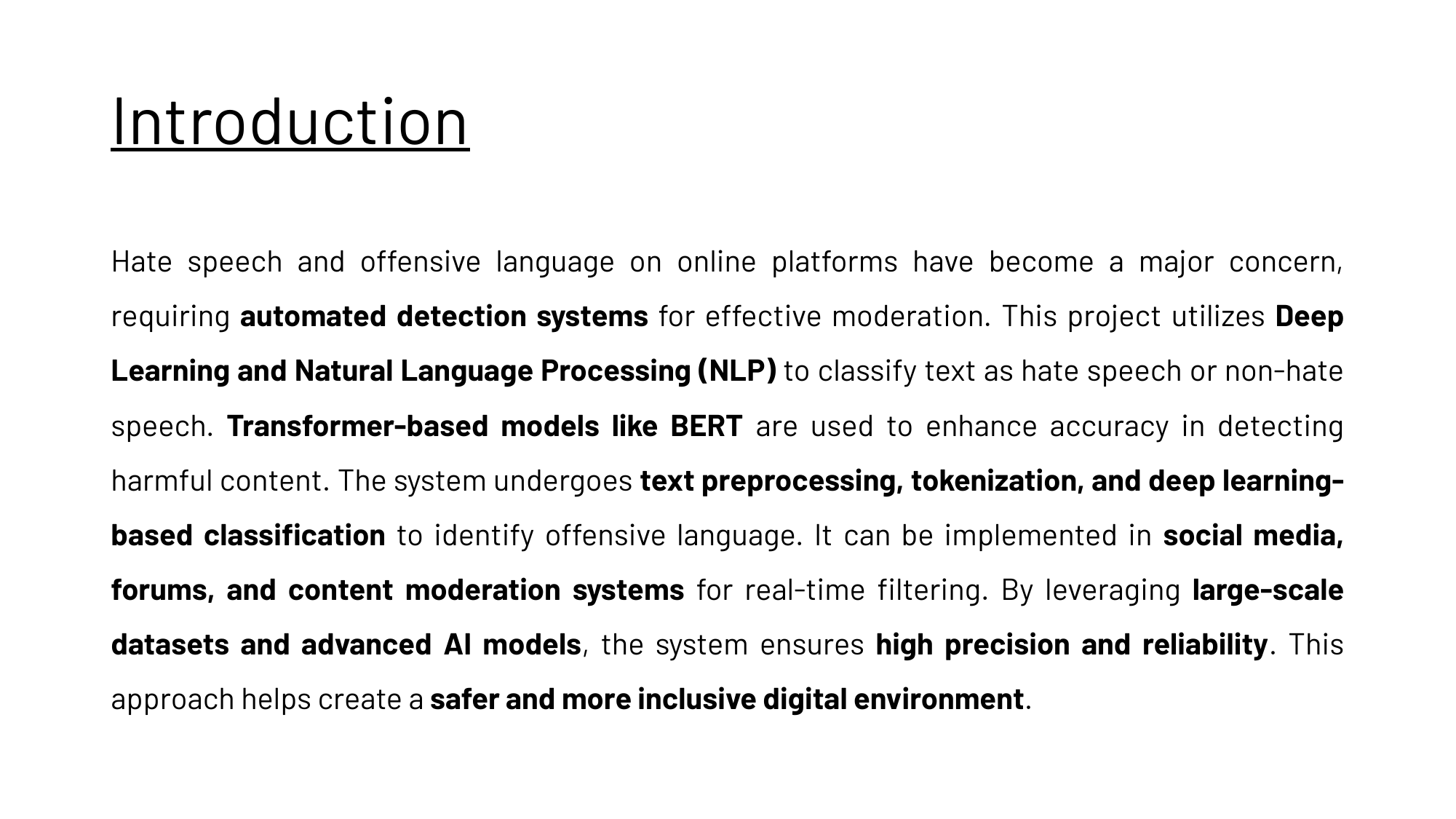

# Introduction
Hate speech and offensive language on online platforms have become a major concern, requiring automated detection systems for effective moderation. This project utilizes Deep Learning and Natural Language Processing (NLP) to classify text as hate speech or non-hate speech. Transformer-based models like BERT are used to enhance accuracy in detecting harmful content. The system undergoes text preprocessing, tokenization, and deep learning-based classification to identify offensive language. It can be implemented in social media, forums, and content moderation systems for real-time filtering. By leveraging large-scale datasets and advanced AI models, the system ensures high precision and reliability. This approach helps create a safer and more inclusive digital environment.